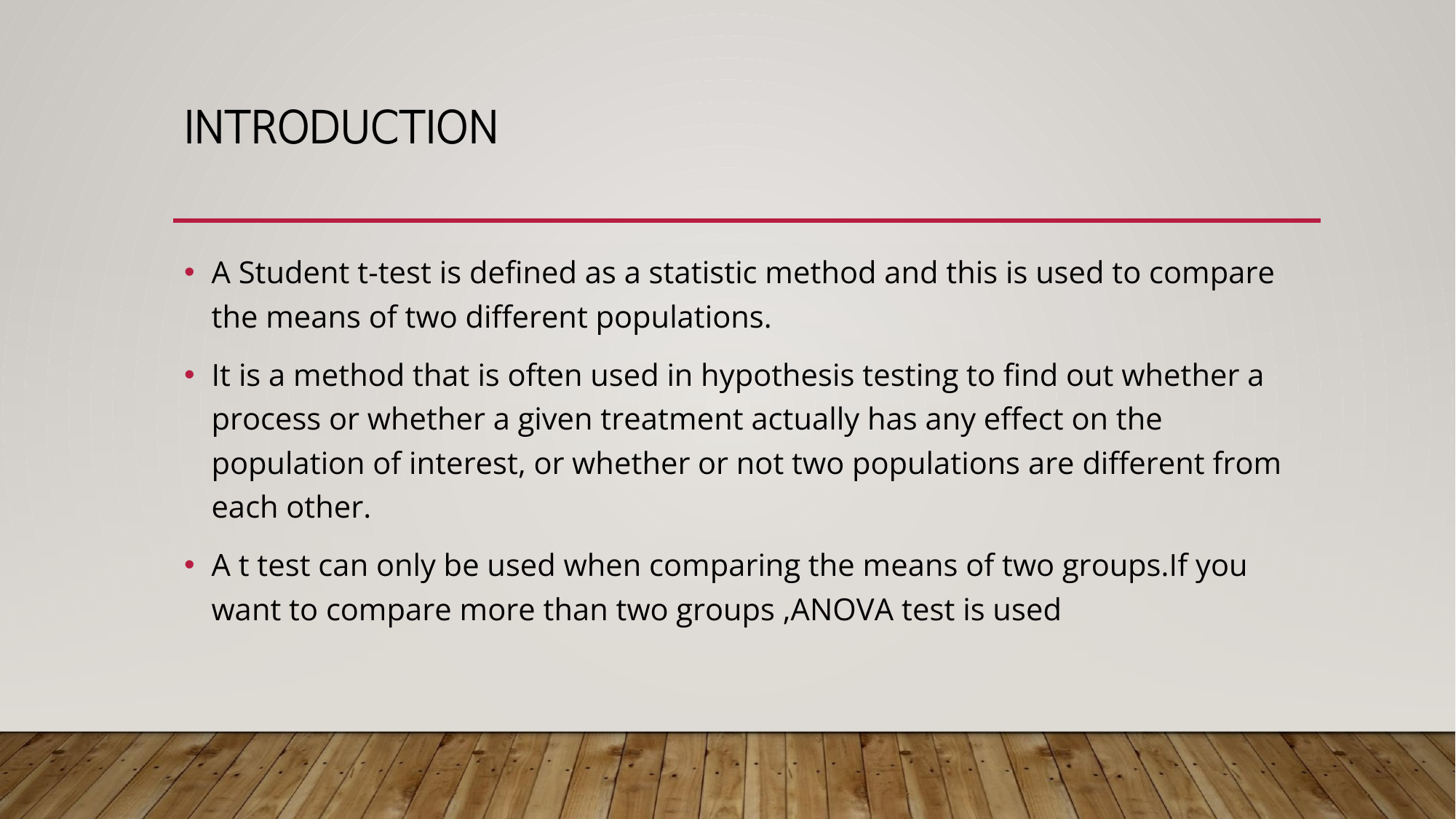

# INTRODUCTION
A Student t-test is defined as a statistic method and this is used to compare the means of two different populations.
It is a method that is often used in hypothesis testing to find out whether a process or whether a given treatment actually has any effect on the population of interest, or whether or not two populations are different from each other.
A t test can only be used when comparing the means of two groups.If you want to compare more than two groups ,ANOVA test is used